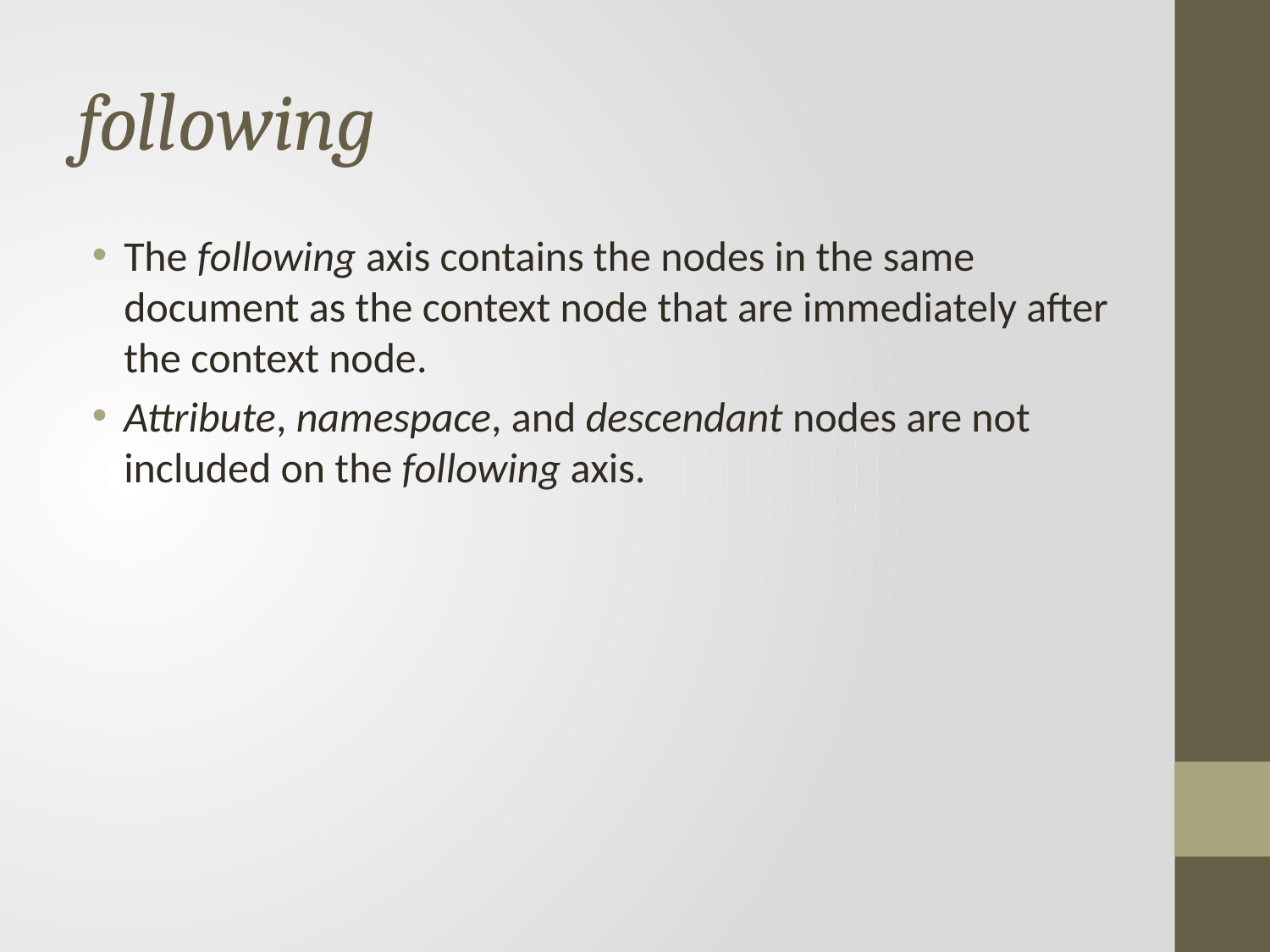

# following
The following axis contains the nodes in the same document as the context node that are immediately after the context node.
Attribute, namespace, and descendant nodes are not included on the following axis.